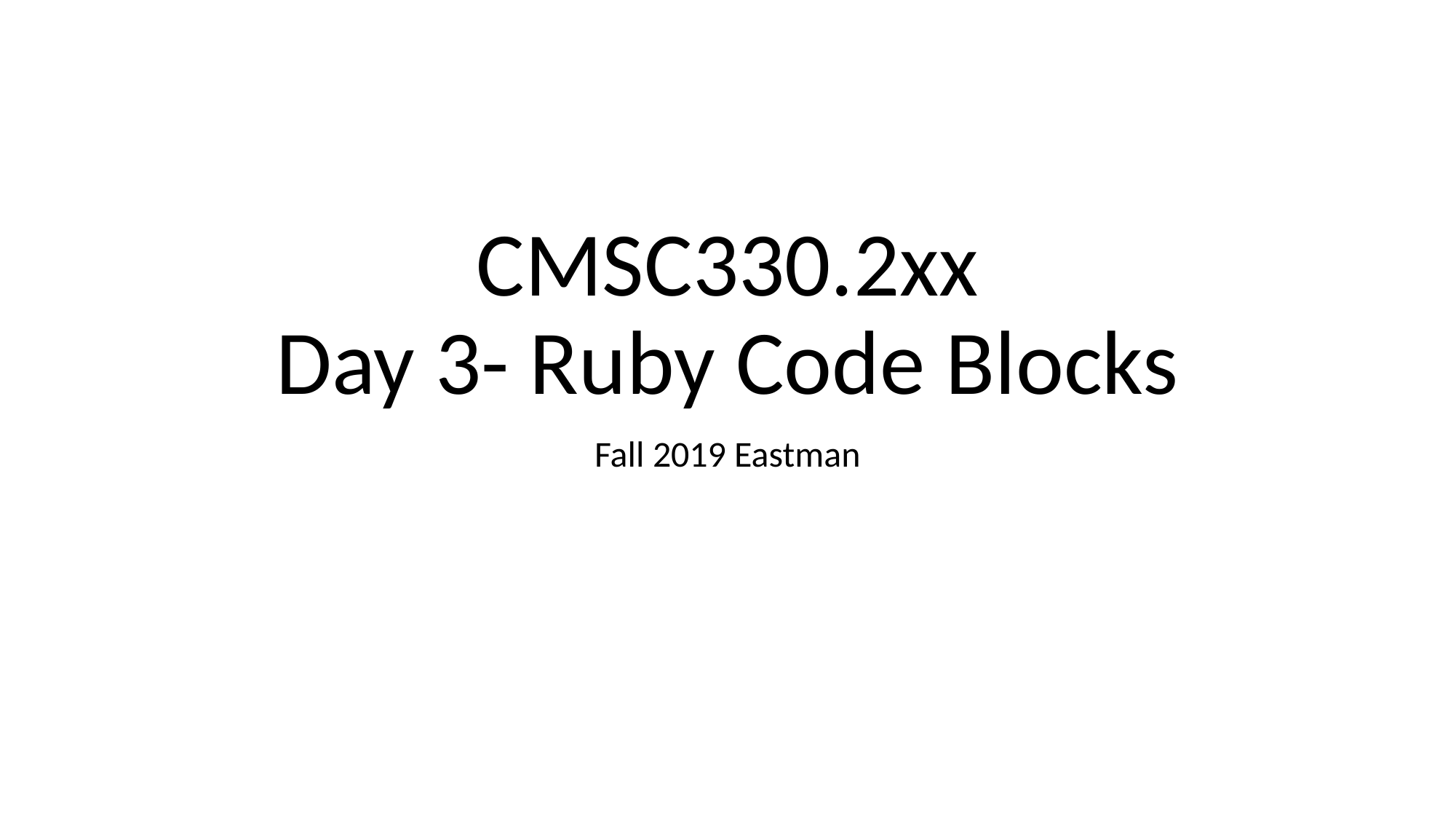

# CMSC330.2xx Day 3- Ruby Code Blocks
Fall 2019 Eastman